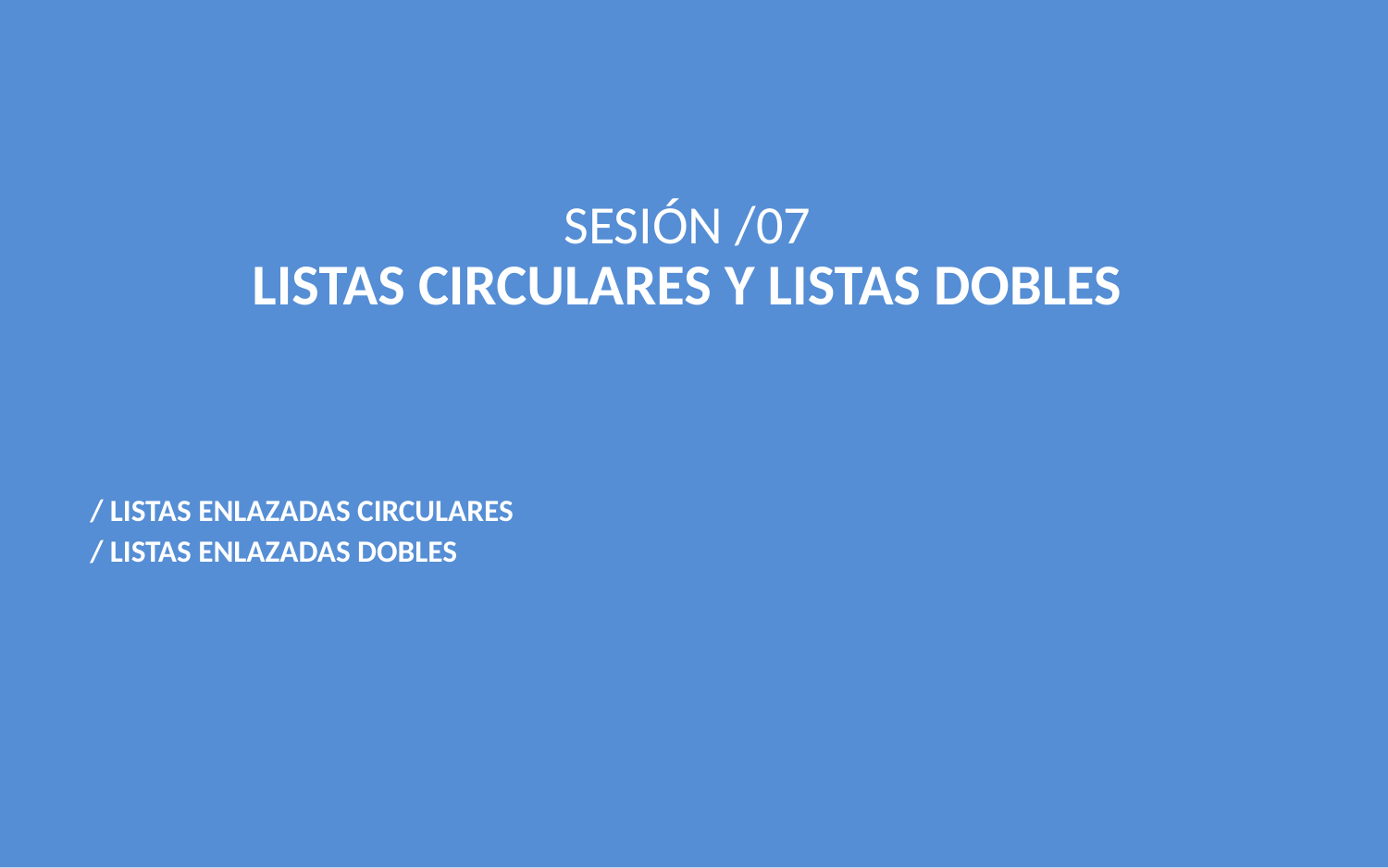

SESIÓN /07
LISTAS CIRCULARES Y LISTAS DOBLES

/ LISTAS ENLAZADAS CIRCULARES
/ LISTAS ENLAZADAS DOBLES